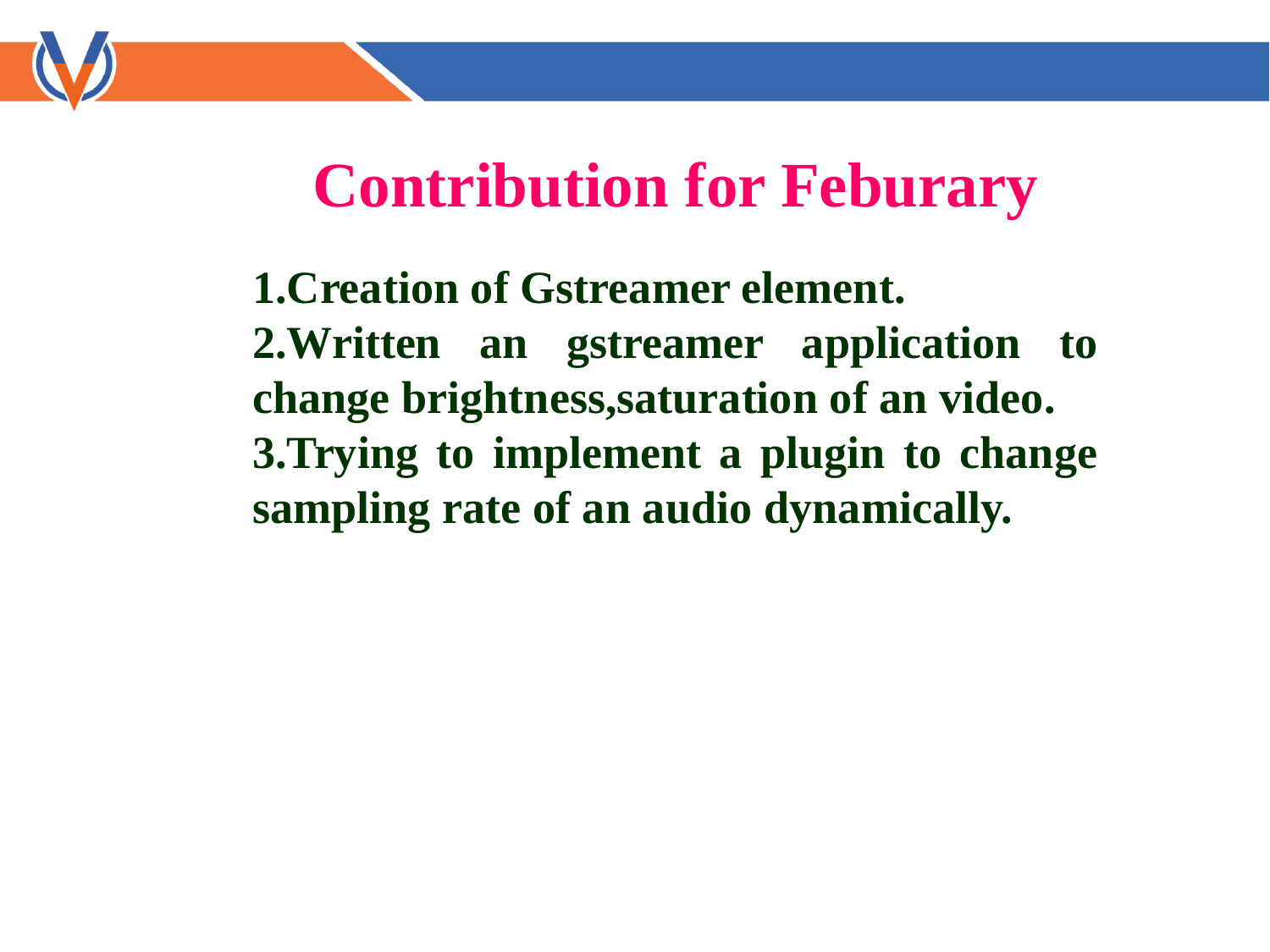

Contribution for Feburary

1.Creation of Gstreamer element.
2.Written an gstreamer application to change brightness,saturation of an video.
3.Trying to implement a plugin to change sampling rate of an audio dynamically.